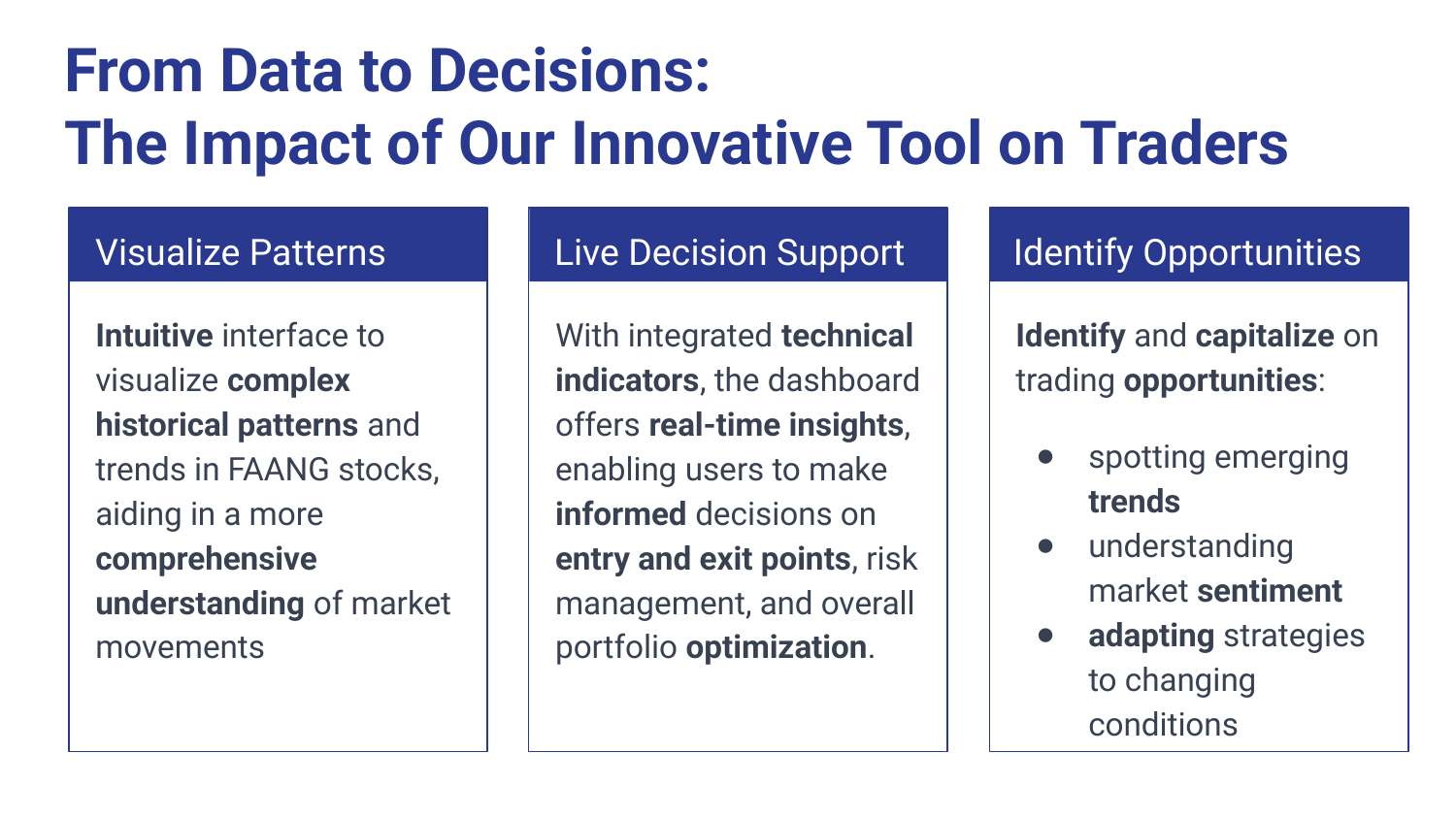

# From Data to Decisions: The Impact of Our Innovative Tool on Traders

Visualize Patterns

Live Decision Support

Identify Opportunities
Intuitive interface to visualize complex historical patterns and trends in FAANG stocks, aiding in a more comprehensive understanding of market movements
With integrated technical indicators, the dashboard offers real-time insights, enabling users to make informed decisions on entry and exit points, risk management, and overall portfolio optimization.
Identify and capitalize on trading opportunities:
spotting emerging trends
understanding market sentiment
adapting strategies to changing conditions